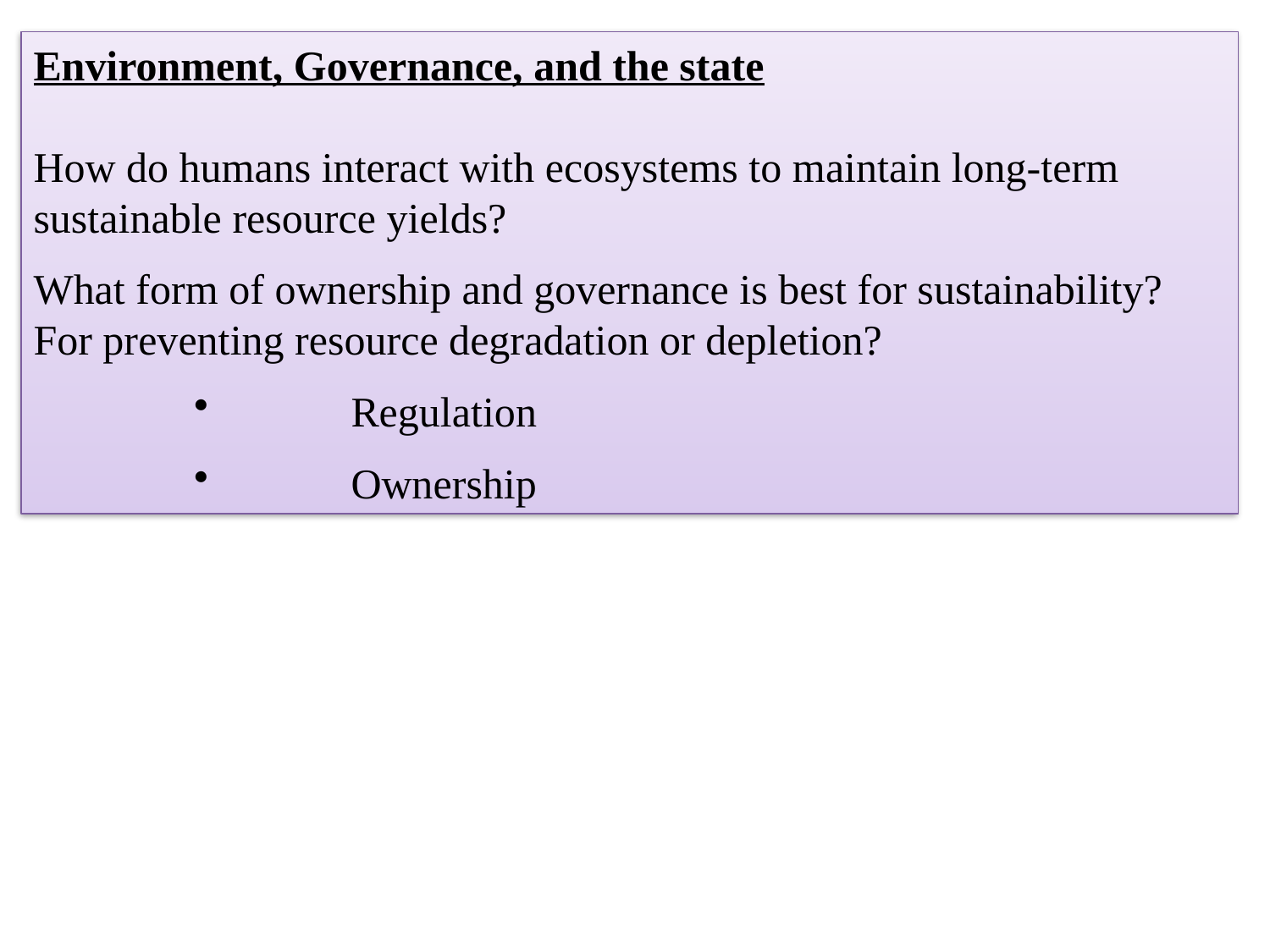

Environment, Governance, and the state

How do humans interact with ecosystems to maintain long-term sustainable resource yields?
What form of ownership and governance is best for sustainability? For preventing resource degradation or depletion?
	Regulation
	Ownership